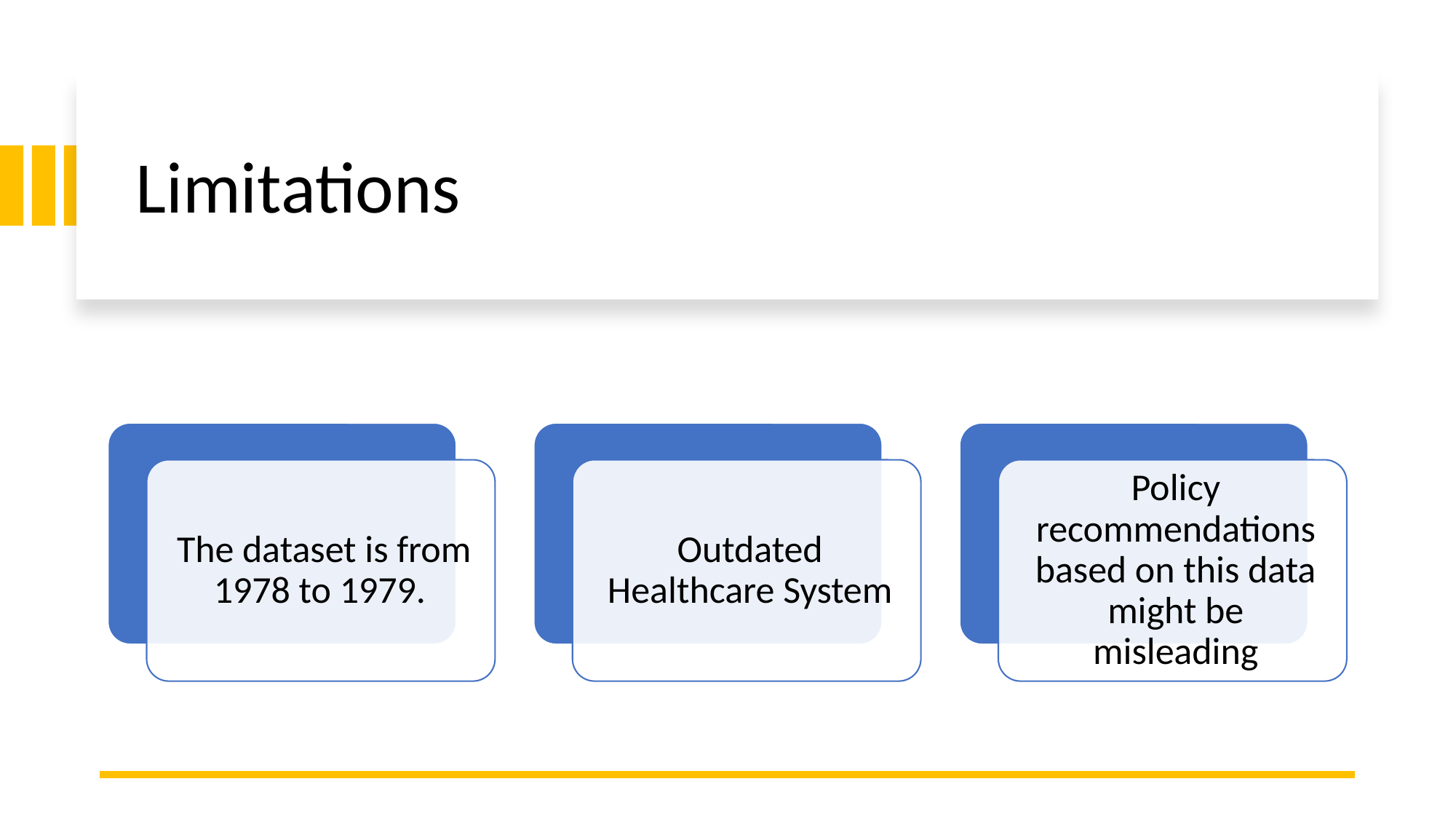

# Limitations

The dataset is from 1978 to 1979.
Outdated Healthcare System
Policy recommendations based on this data might be misleading